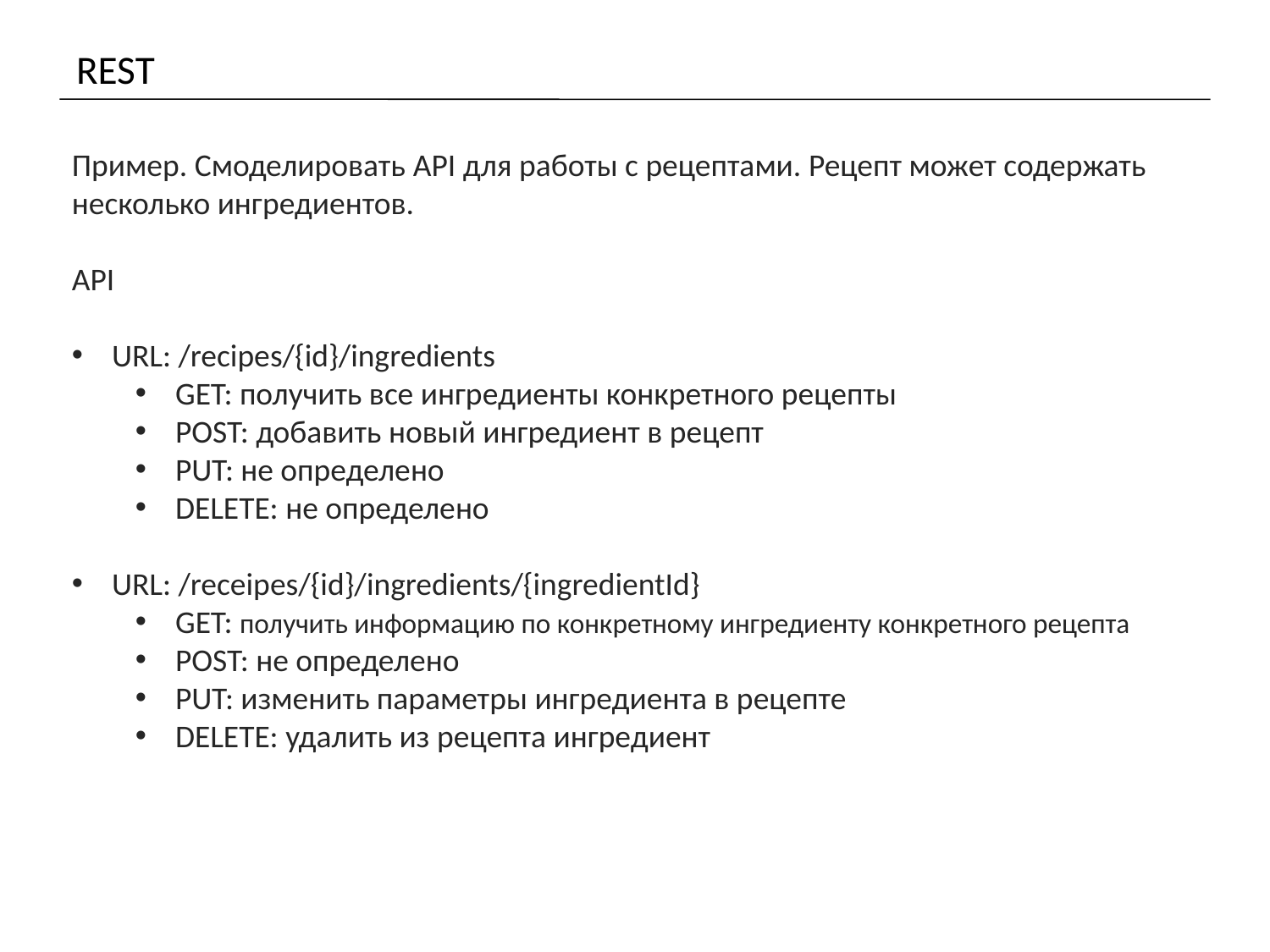

# REST
Пример. Смоделировать API для работы с рецептами. Рецепт может содержать несколько ингредиентов.

API

URL: /recipes/{id}/ingredients
GET: получить все ингредиенты конкретного рецепты
POST: добавить новый ингредиент в рецепт
PUT: не определено
DELETE: не определено

URL: /receipes/{id}/ingredients/{ingredientId}
GET: получить информацию по конкретному ингредиенту конкретного рецепта
POST: не определено
PUT: изменить параметры ингредиента в рецепте
DELETE: удалить из рецепта ингредиент